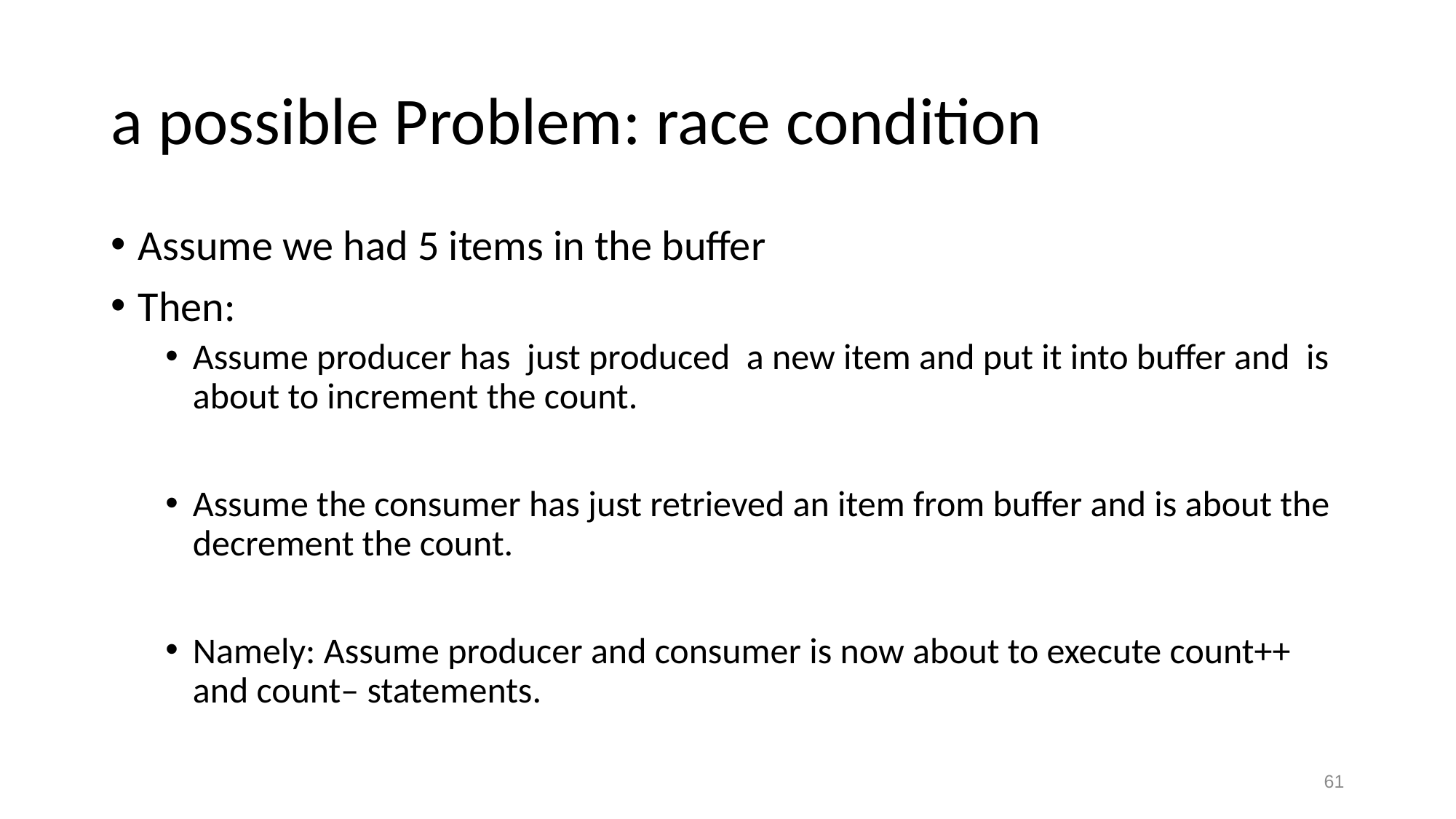

# a possible Problem: race condition
Assume we had 5 items in the buffer
Then:
Assume producer has  just produced  a new item and put it into buffer and  is about to increment the count.

Assume the consumer has just retrieved an item from buffer and is about the decrement the count.

Namely: Assume producer and consumer is now about to execute count++ and count– statements.

61